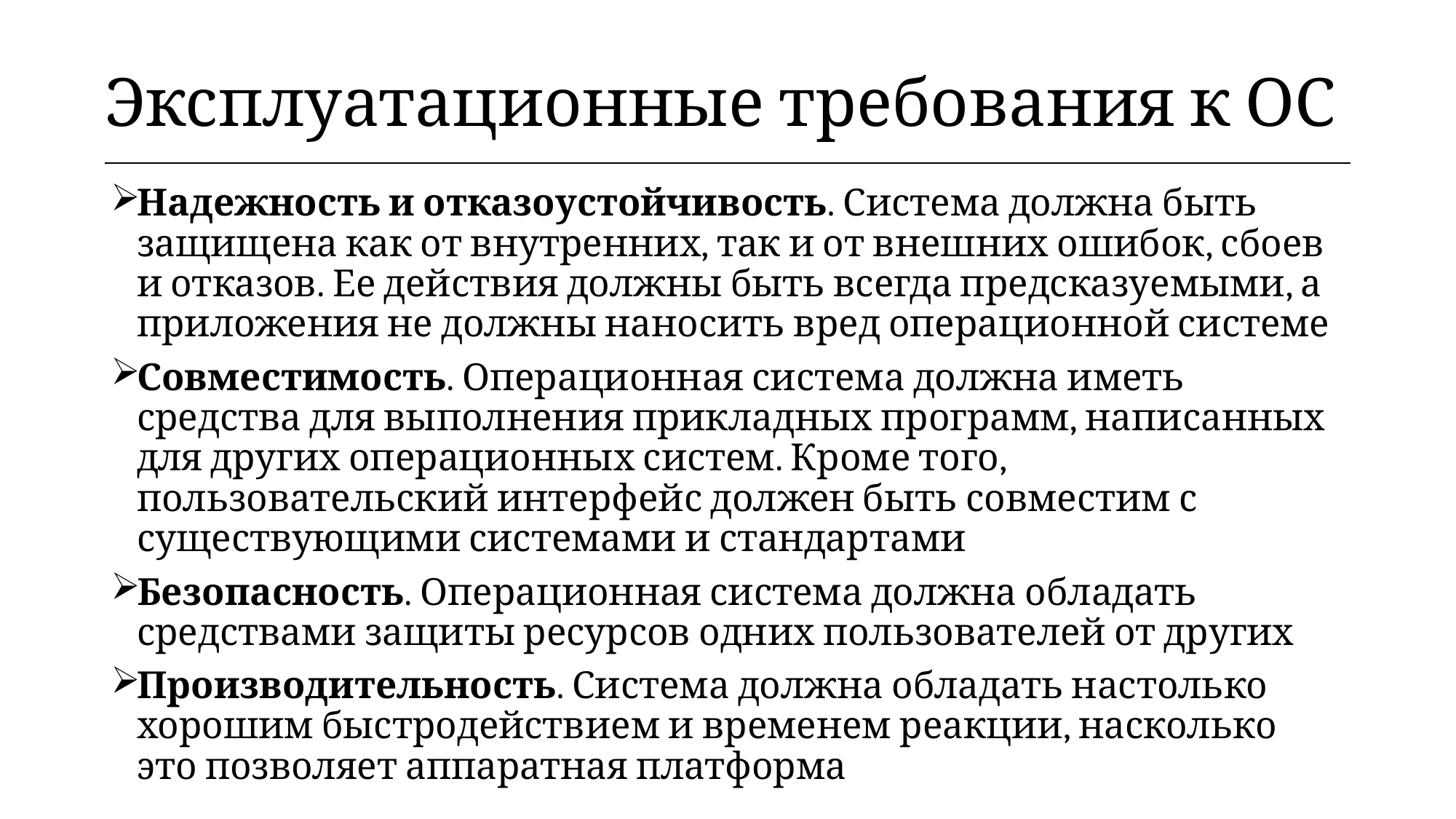

| Эксплуатационные требования к ОС |
| --- |
Надежность и отказоустойчивость. Система должна быть защищена как от внутренних, так и от внешних ошибок, сбоев и отказов. Ее действия должны быть всегда предсказуемыми, а приложения не должны наносить вред операционной системе
Совместимость. Операционная система должна иметь средства для выполнения прикладных программ, написанных для других операционных систем. Кроме того, пользовательский интерфейс должен быть совместим с существующими системами и стандартами
Безопасность. Операционная система должна обладать средствами защиты ресурсов одних пользователей от других
Производительность. Система должна обладать настолько хорошим быстродействием и временем реакции, насколько это позволяет аппаратная платформа